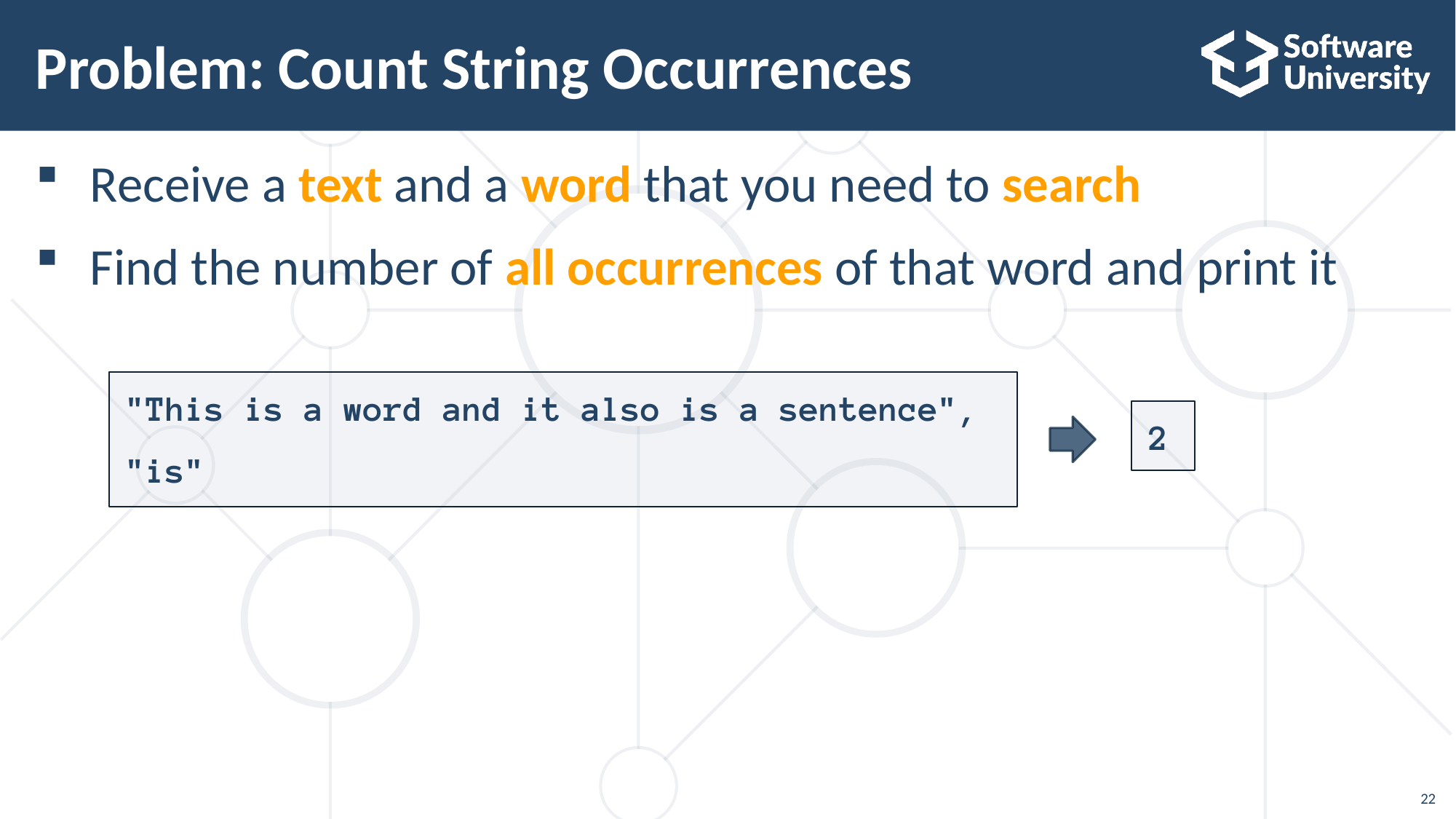

# Problem: Count String Occurrences
Receive a text and a word that you need to search
Find the number of all occurrences of that word and print it
"This is a word and it also is a sentence",
"is"
2

22